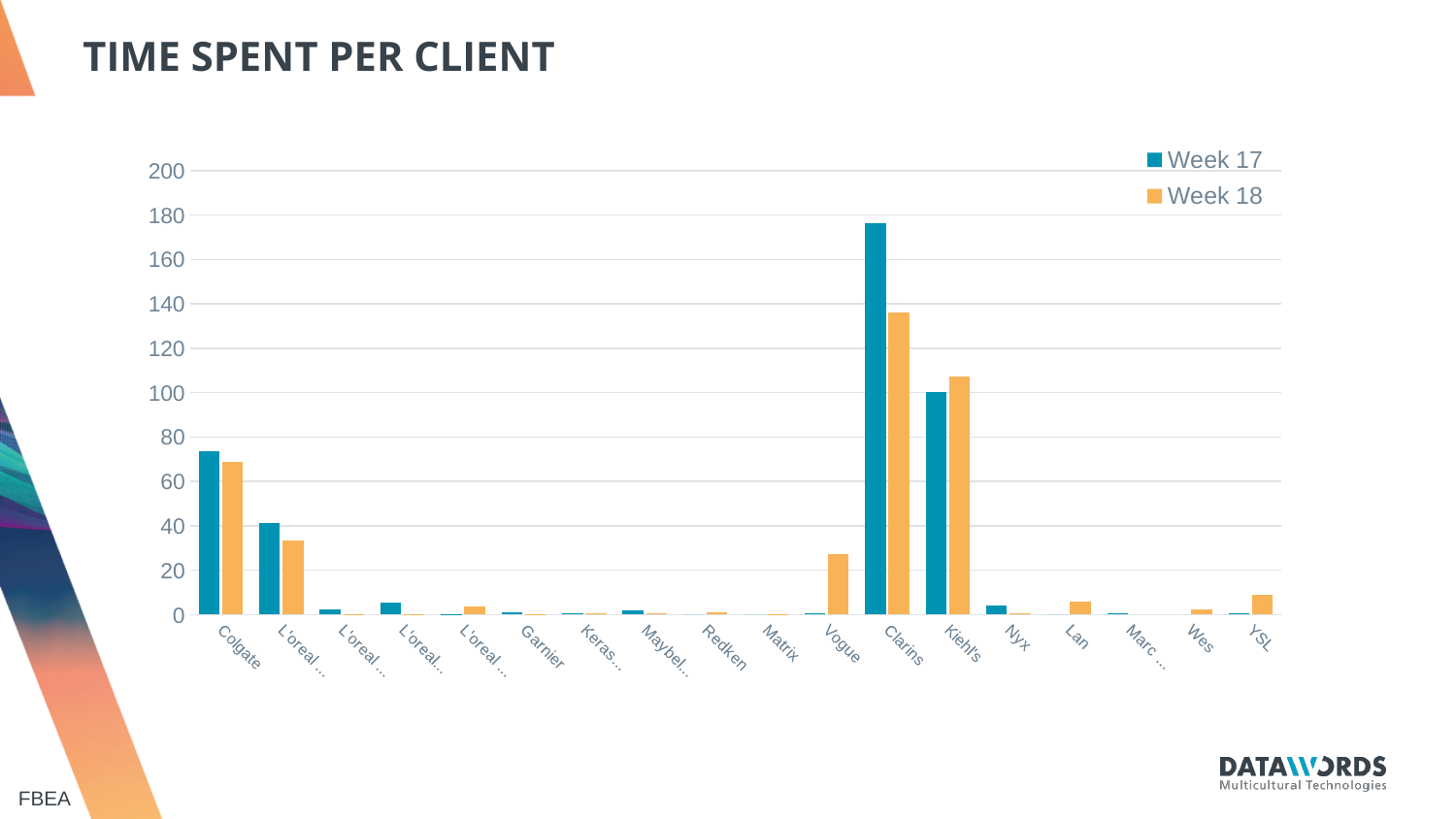

TIME SPENT PER CLIENT

### Chart

| Category | Week 17 | Week 18 |
|---|---|---|
| Colgate | 73.75 | 68.75 |
| L'oreal Paris USA | 41.25 | 33.25 |
| L'oreal Paris LATAM | 2.25 | 0.25 |
| L'oreal Pro USA | 5.5 | 0.25 |
| L'oreal Pro LATAM | 0.25 | 3.5 |
| Garnier | 1.25 | 0.25 |
| Kerastase | 0.75 | 0.5 |
| Maybelline | 1.75 | 0.75 |
| Redken | 0.0 | 1.25 |
| Matrix | 0.0 | 0.25 |
| Vogue | 0.5 | 27.25 |
| Clarins | 176.25 | 136.25 |
| Kiehl's | 100.25 | 107.25 |
| Nyx | 4.25 | 0.5 |
| Lancome | 0.0 | 6.0 |
| Marc Jacobs | 0.5 | None |
| Westcon | None | 2.25 |
| YSL | 0.5 | 9.0 |
FBEA